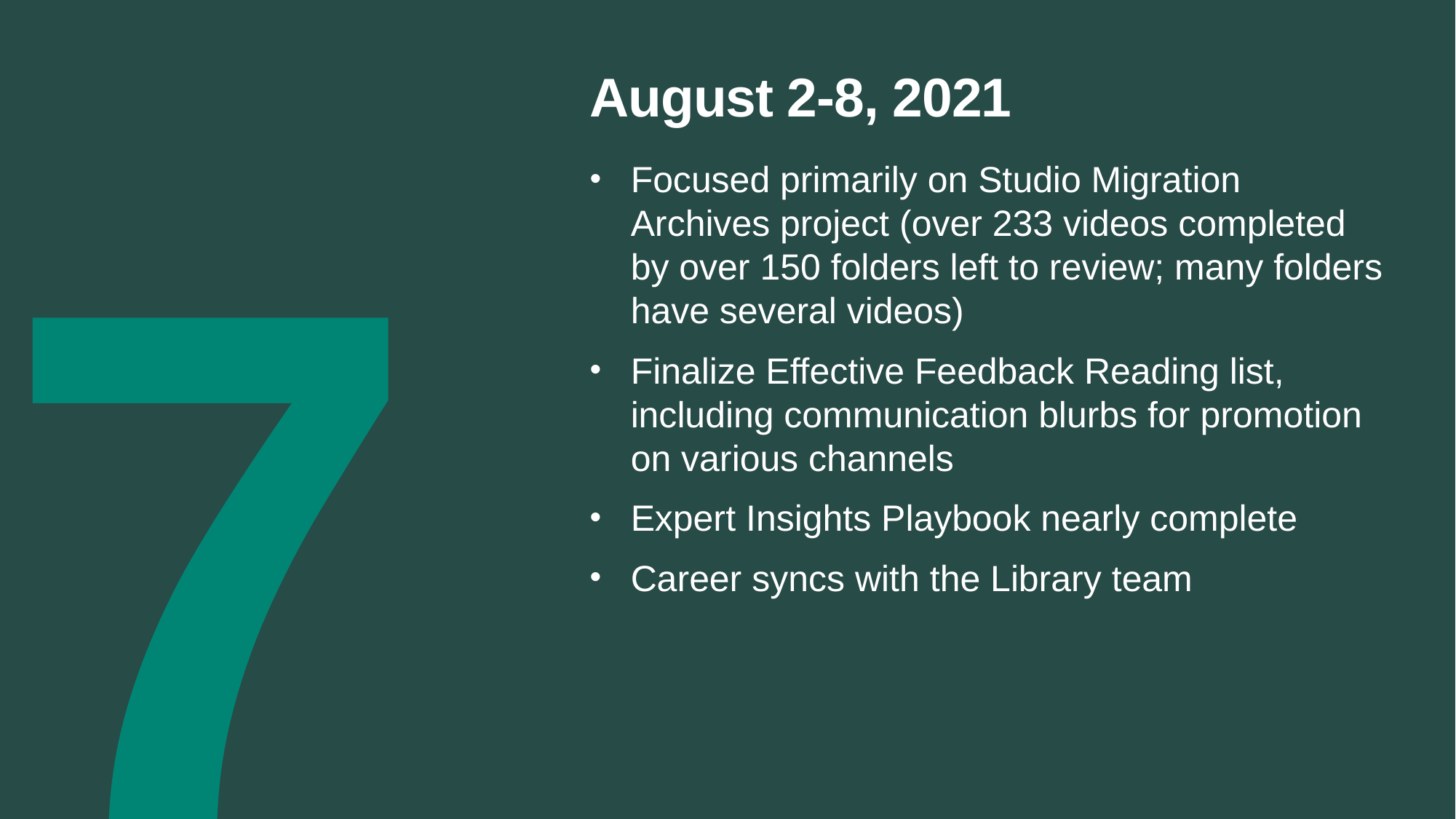

# August 2-8, 2021
Focused primarily on Studio Migration Archives project (over 233 videos completed by over 150 folders left to review; many folders have several videos)
Finalize Effective Feedback Reading list, including communication blurbs for promotion on various channels
Expert Insights Playbook nearly complete
Career syncs with the Library team